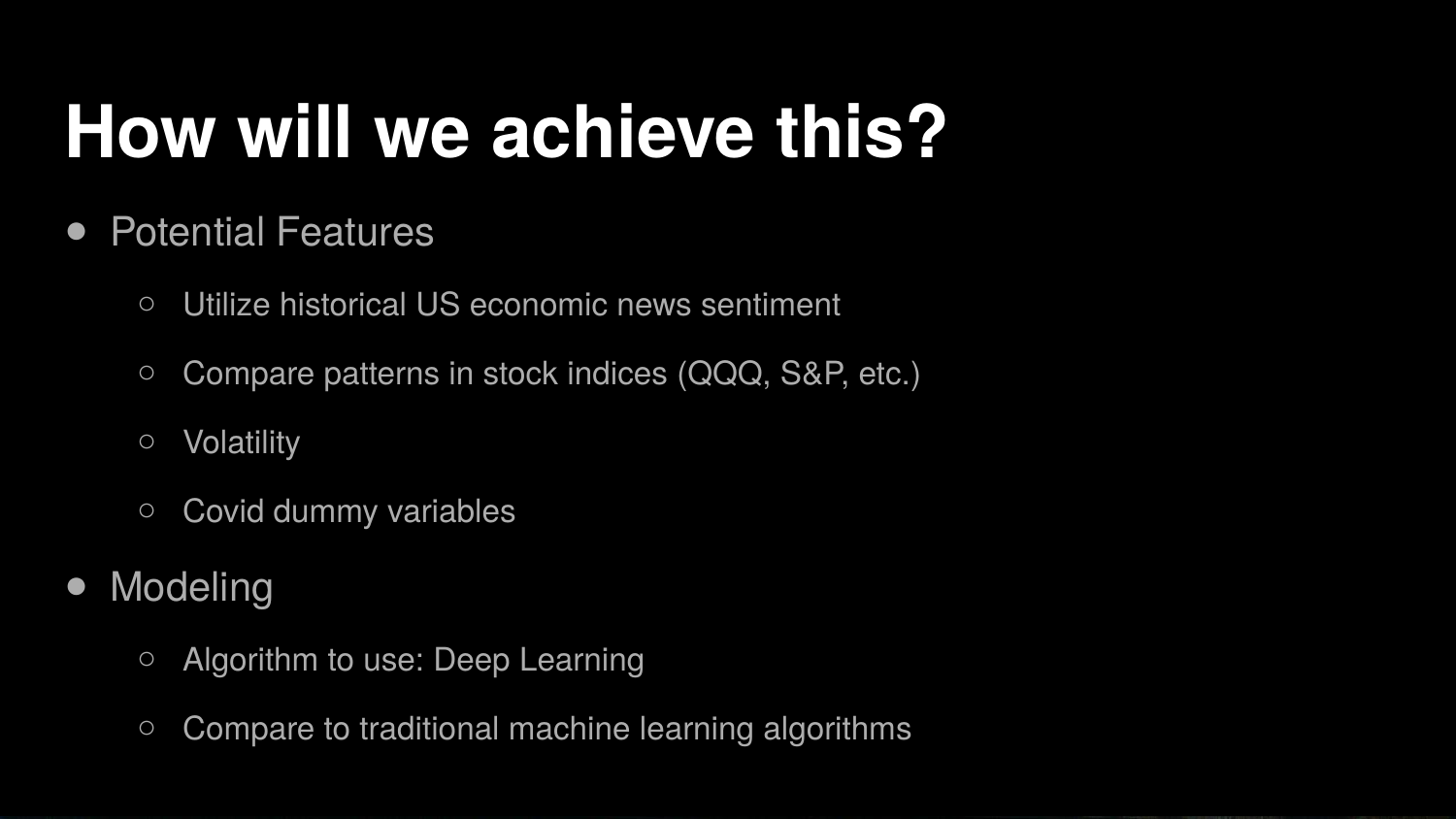

# How will we achieve this?
Potential Features
Utilize historical US economic news sentiment
Compare patterns in stock indices (QQQ, S&P, etc.)
Volatility
Covid dummy variables
Modeling
Algorithm to use: Deep Learning
Compare to traditional machine learning algorithms